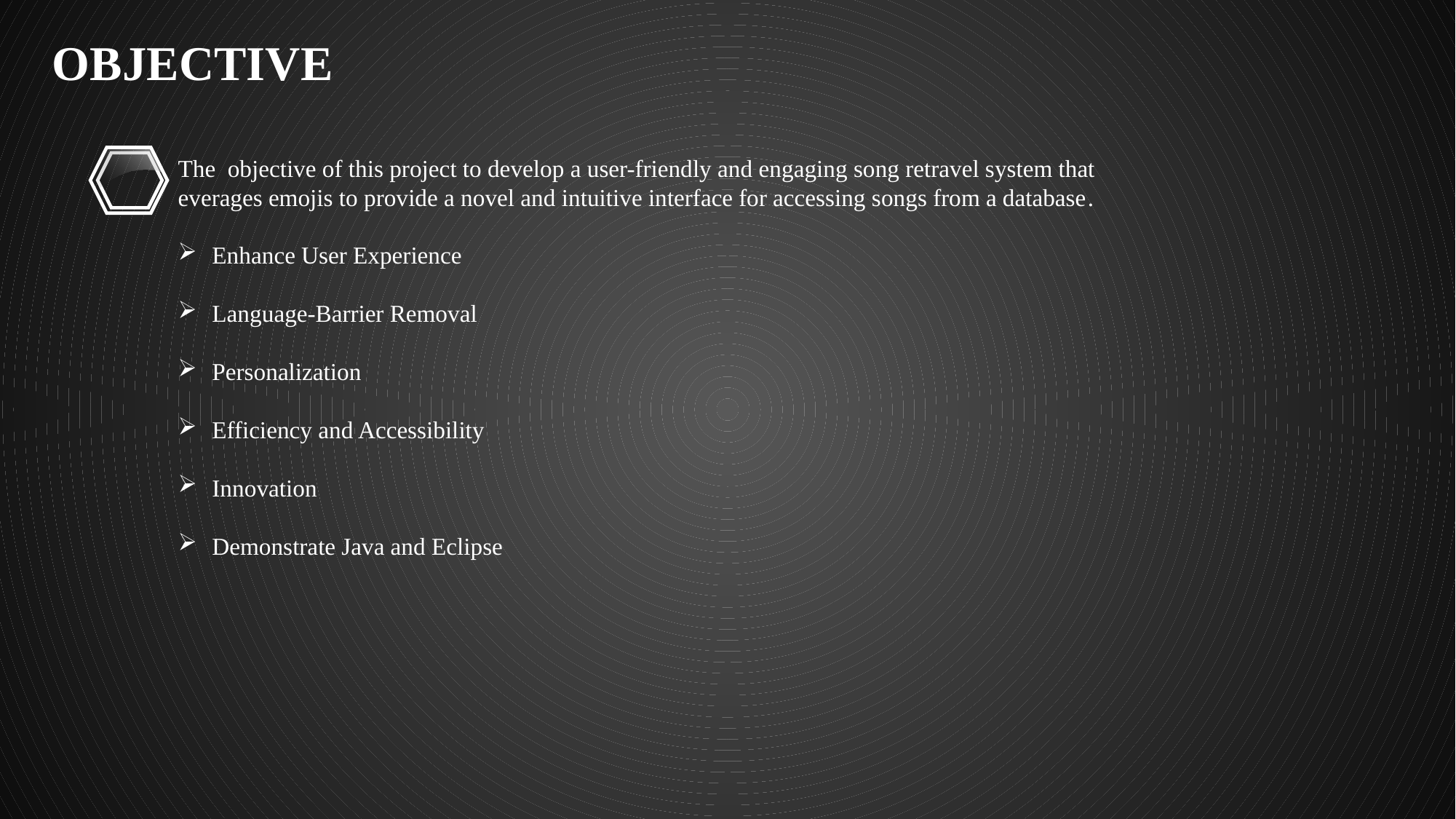

OBJECTIVE

The  objective of this project to develop a user-friendly and engaging song retravel system that
everages emojis to provide a novel and intuitive interface for accessing songs from a database.

Enhance User Experience

Language-Barrier Removal

Personalization

Efficiency and Accessibility

Innovation

Demonstrate Java and Eclipse